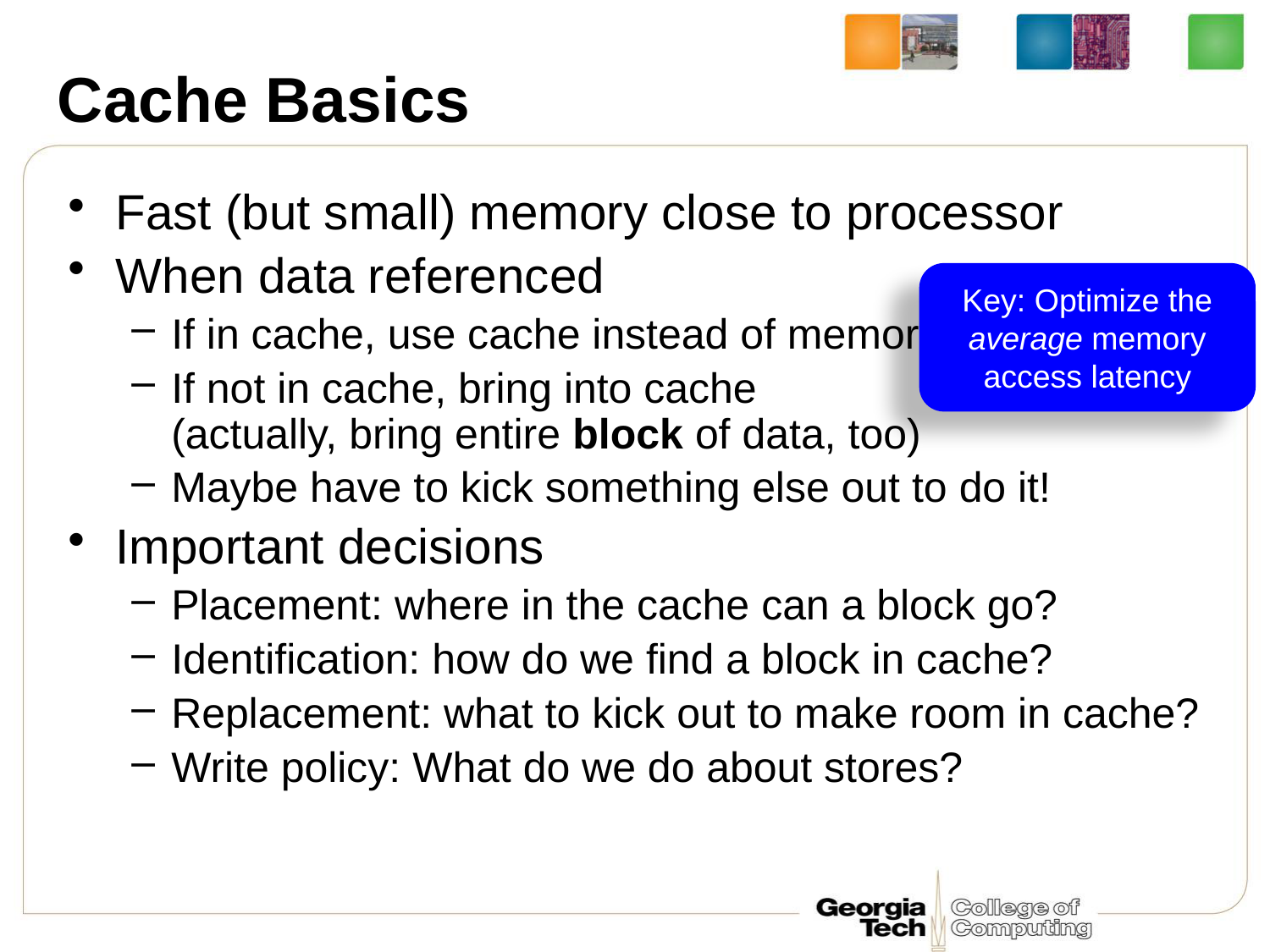

# Cache Basics
Fast (but small) memory close to processor
When data referenced
If in cache, use cache instead of memory
If not in cache, bring into cache
(actually, bring entire block of data, too)
Maybe have to kick something else out to do it!
Important decisions
Placement: where in the cache can a block go?
Identification: how do we find a block in cache?
Replacement: what to kick out to make room in cache?
Write policy: What do we do about stores?
Key: Optimize the
average memory
access latency